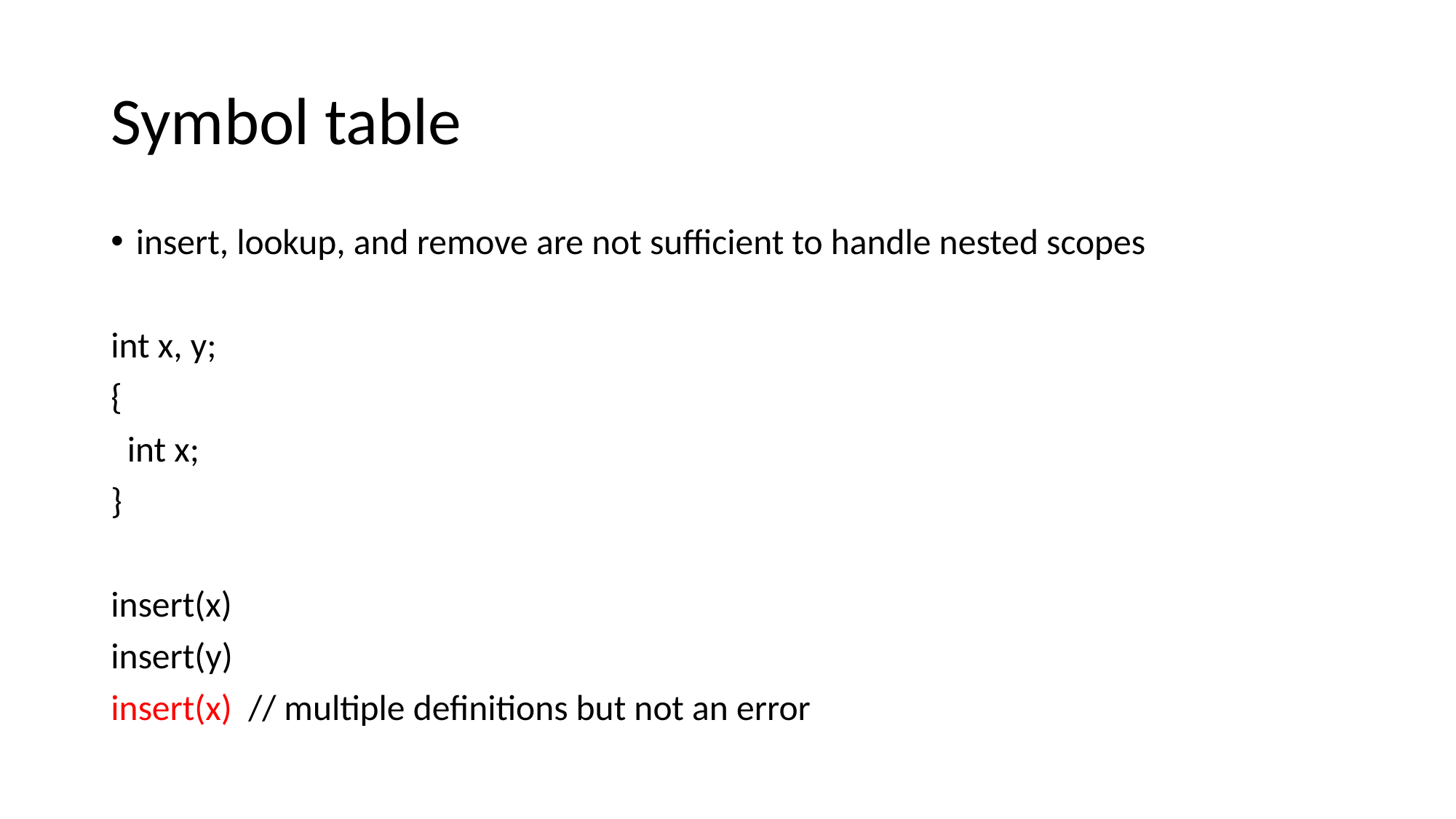

# Symbol table
insert, lookup, and remove are not sufficient to handle nested scopes

int x, y;
{
  int x;
}

insert(x)
insert(y)
insert(x)  // multiple definitions but not an error